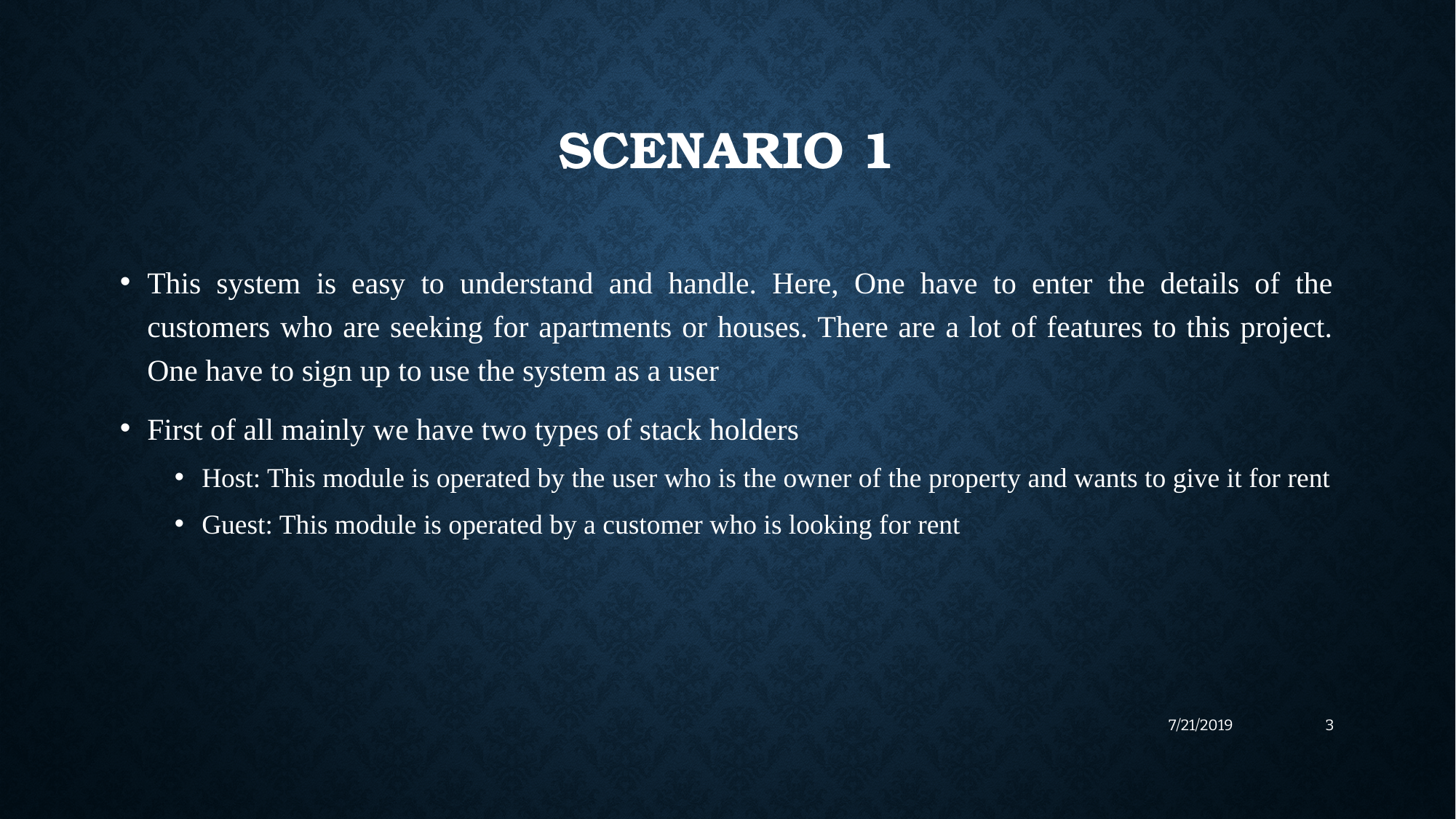

# Scenario 1
This system is easy to understand and handle. Here, One have to enter the details of the customers who are seeking for apartments or houses. There are a lot of features to this project. One have to sign up to use the system as a user
First of all mainly we have two types of stack holders
Host: This module is operated by the user who is the owner of the property and wants to give it for rent
Guest: This module is operated by a customer who is looking for rent

7/21/2019
3